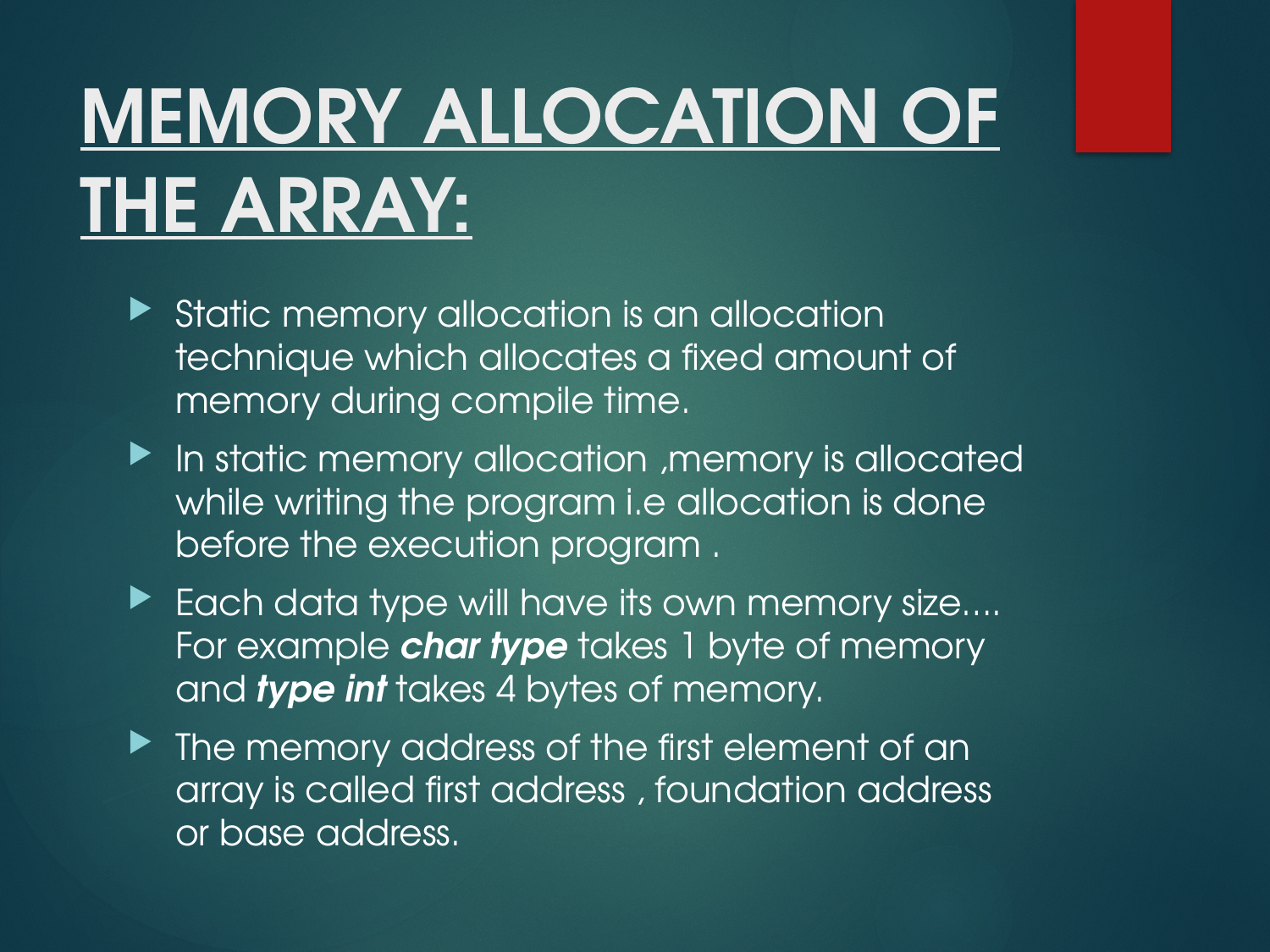

# MEMORY ALLOCATION OF THE ARRAY:
Static memory allocation is an allocation technique which allocates a fixed amount of memory during compile time.
In static memory allocation ,memory is allocated while writing the program i.e allocation is done before the execution program .
Each data type will have its own memory size…. For example char type takes 1 byte of memory and type int takes 4 bytes of memory.
The memory address of the first element of an array is called first address , foundation address or base address.